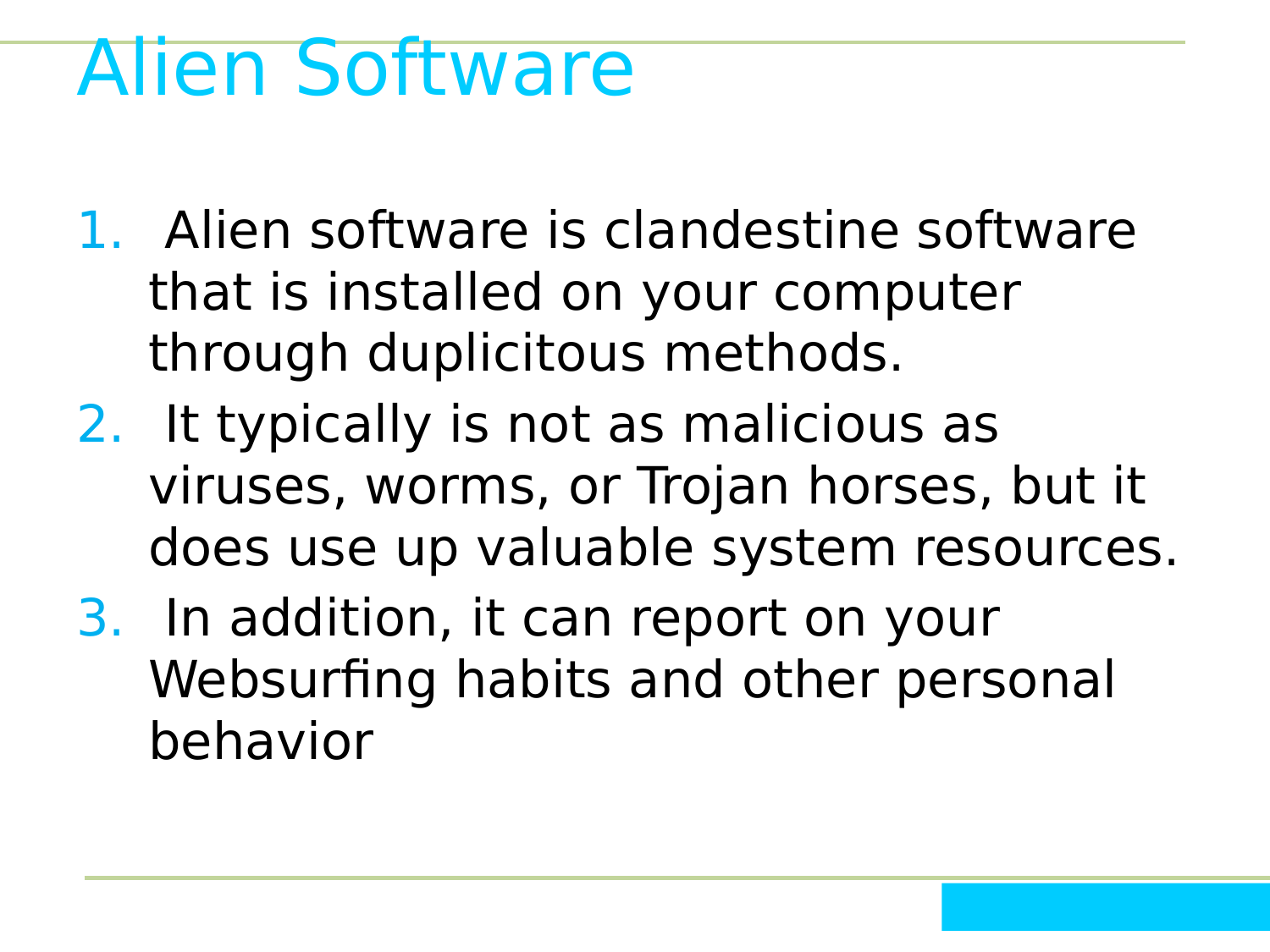

# Alien Software
 Alien software is clandestine software that is installed on your computer through duplicitous methods.
 It typically is not as malicious as viruses, worms, or Trojan horses, but it does use up valuable system resources.
 In addition, it can report on your Websurfing habits and other personal behavior